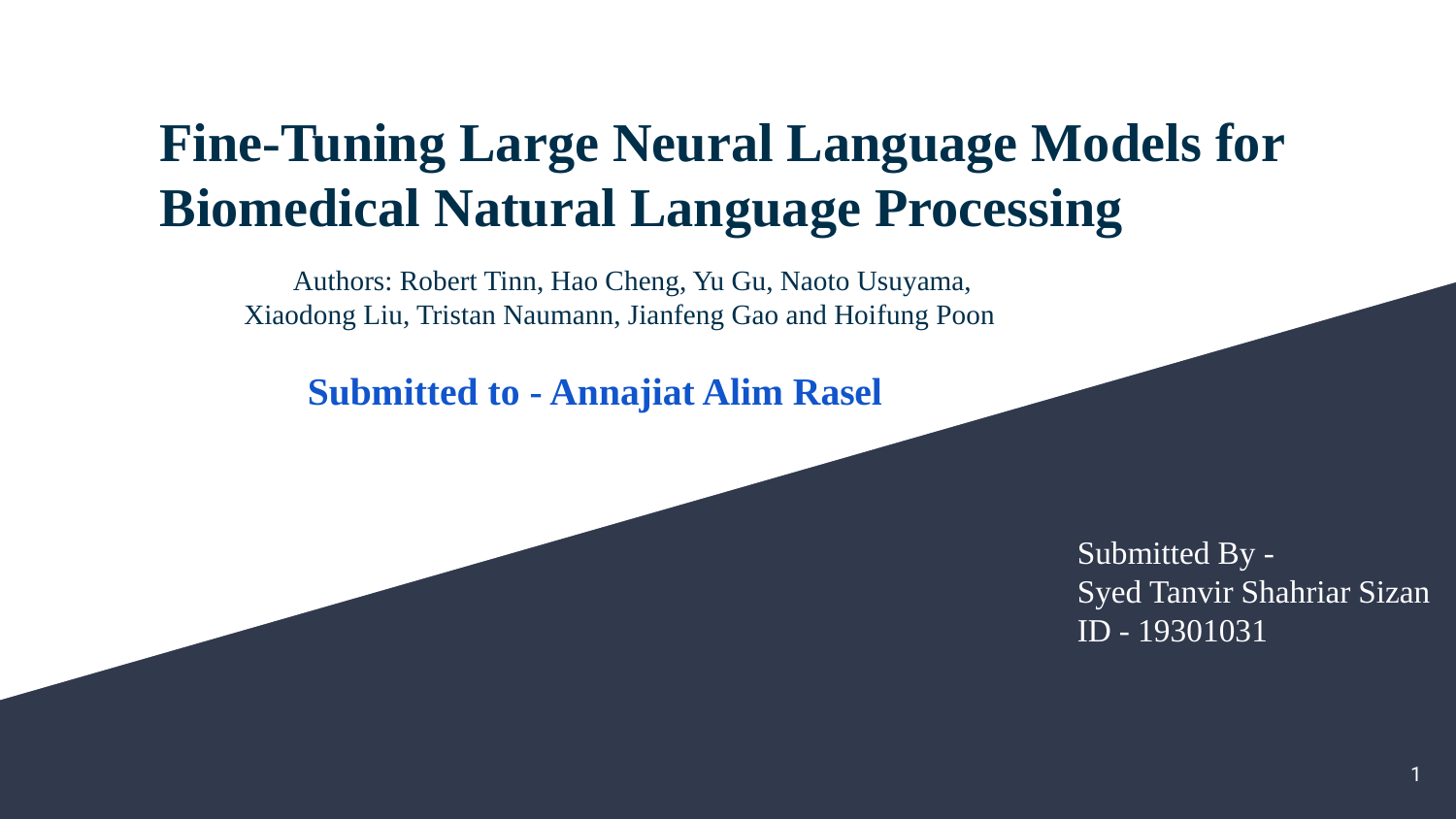

# Fine-Tuning Large Neural Language Models for Biomedical Natural Language Processing

       Authors: Robert Tinn, Hao Cheng, Yu Gu, Naoto Usuyama, Xiaodong Liu, Tristan Naumann, Jianfeng Gao and Hoifung Poon
Submitted to - Annajiat Alim Rasel
Submitted By -
Syed Tanvir Shahriar Sizan
ID - 19301031
1